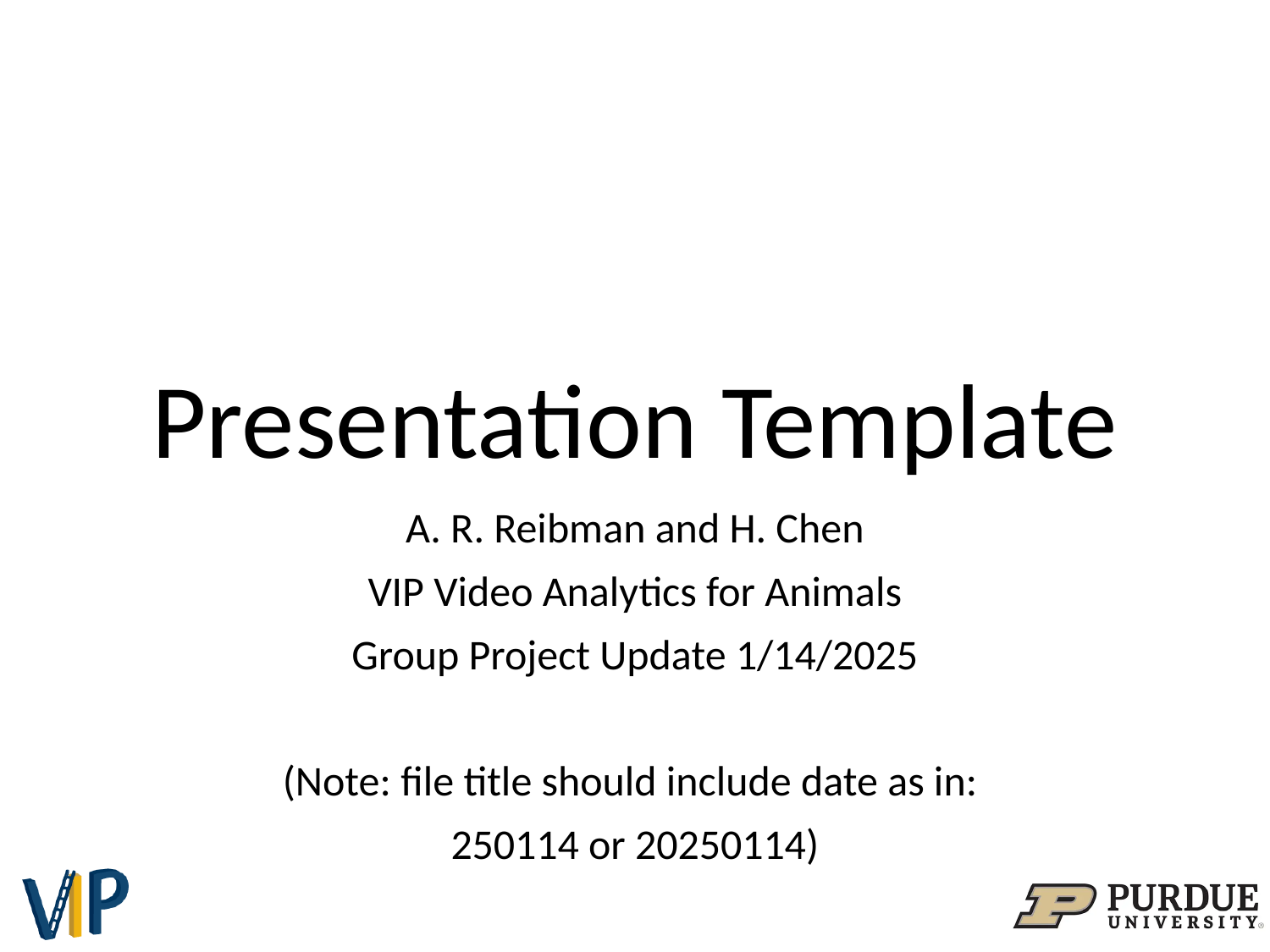

# Presentation Template
A. R. Reibman and H. Chen
VIP Video Analytics for Animals
Group Project Update 1/14/2025

(Note: file title should include date as in:
250114 or 20250114)